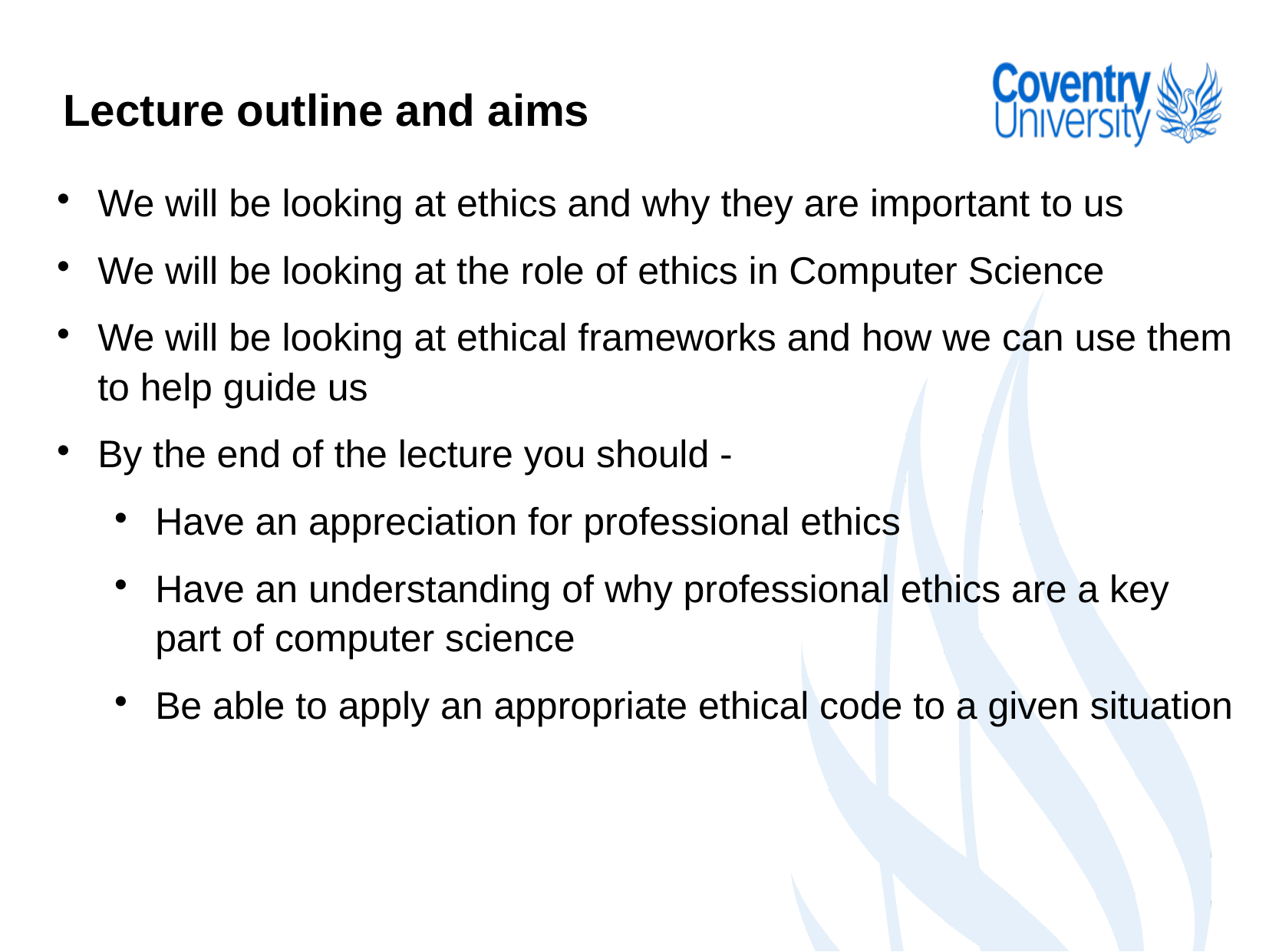

Lecture outline and aims
We will be looking at ethics and why they are important to us
We will be looking at the role of ethics in Computer Science
We will be looking at ethical frameworks and how we can use them to help guide us
By the end of the lecture you should -
Have an appreciation for professional ethics
Have an understanding of why professional ethics are a key part of computer science
Be able to apply an appropriate ethical code to a given situation